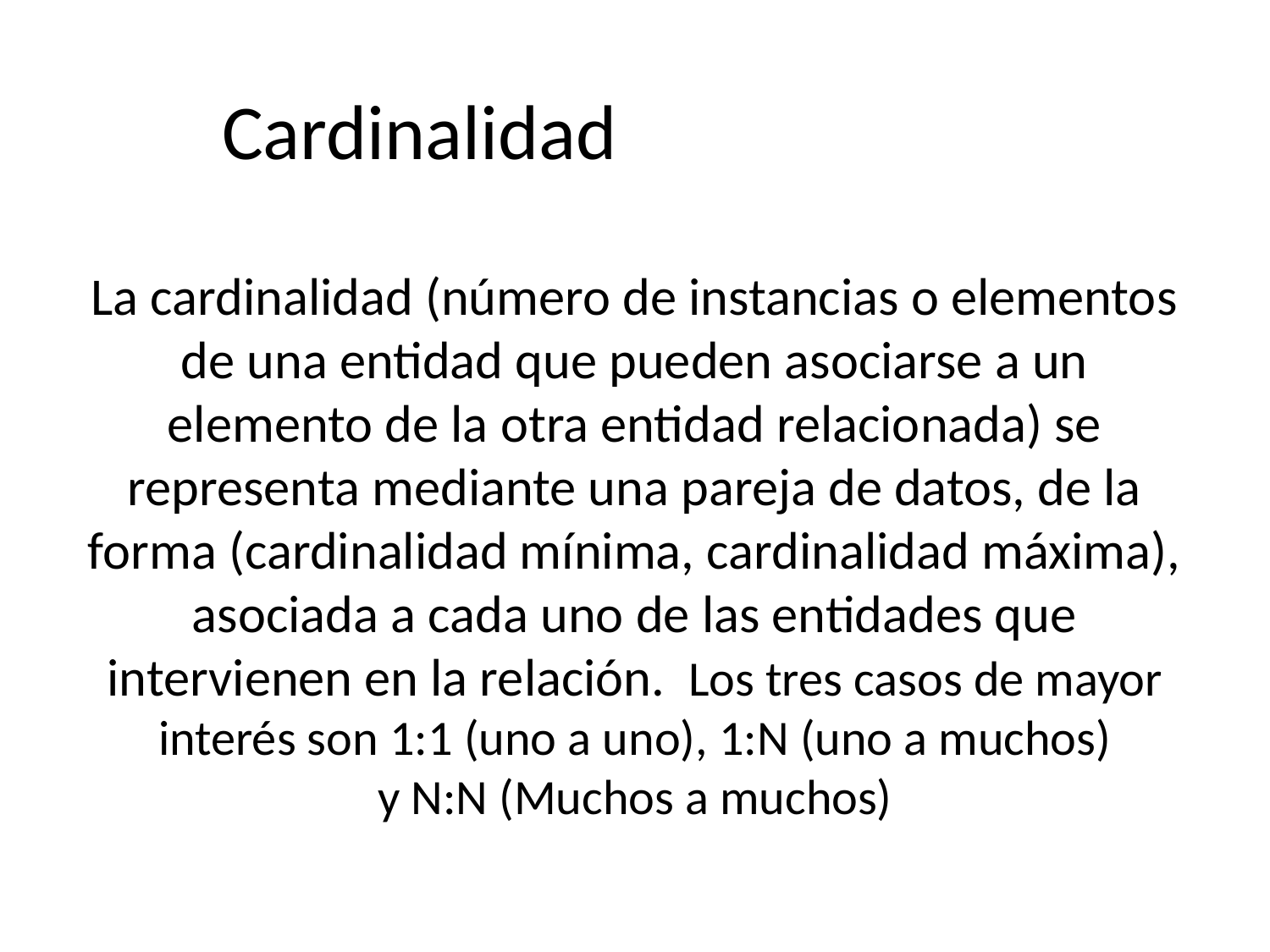

Cardinalidad
La cardinalidad (número de instancias o elementos de una entidad que pueden asociarse a un elemento de la otra entidad relacionada) se representa mediante una pareja de datos, de la forma (cardinalidad mínima, cardinalidad máxima), asociada a cada uno de las entidades que intervienen en la relación.  Los tres casos de mayor interés son 1:1 (uno a uno), 1:N (uno a muchos) y N:N (Muchos a muchos)